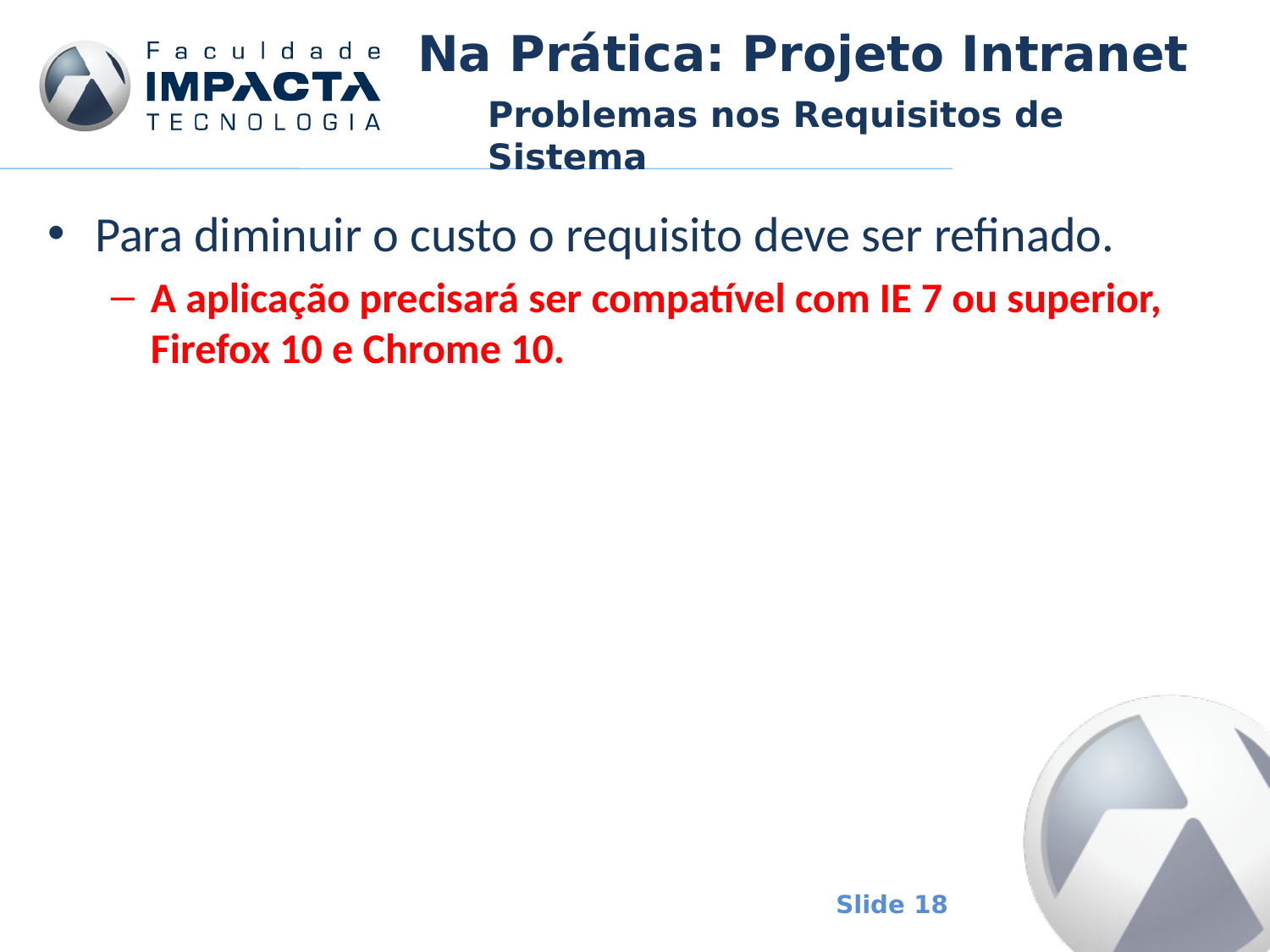

# Na Prática: Projeto Intranet
Problemas nos Requisitos de Sistema
Para diminuir o custo o requisito deve ser refinado.
A aplicação precisará ser compatível com IE 7 ou superior, Firefox 10 e Chrome 10.